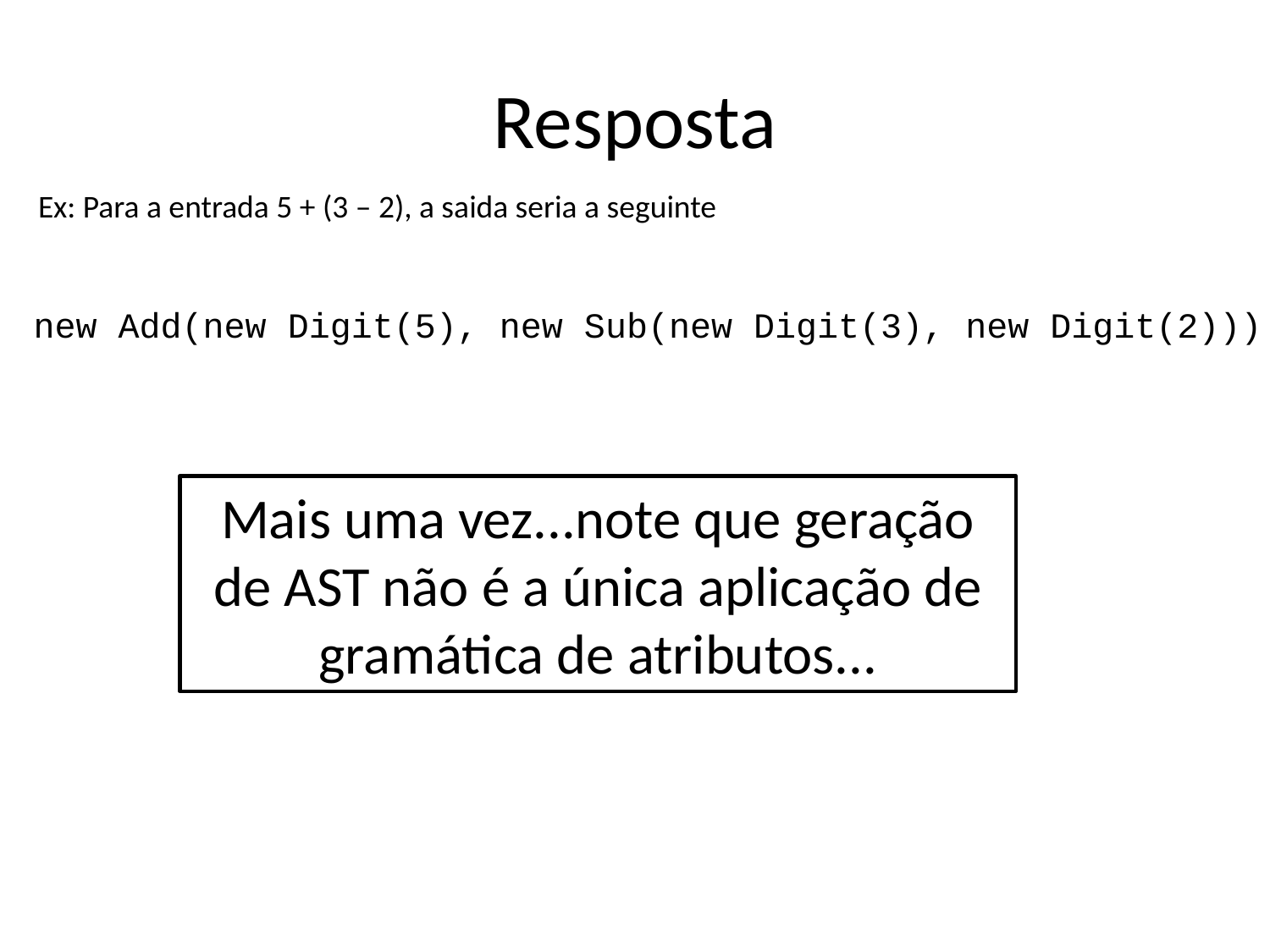

# Resposta
Ex: Para a entrada 5 + (3 – 2), a saida seria a seguinte
new Add(new Digit(5), new Sub(new Digit(3), new Digit(2)))

Mais uma vez...note que geração de AST não é a única aplicação de gramática de atributos...